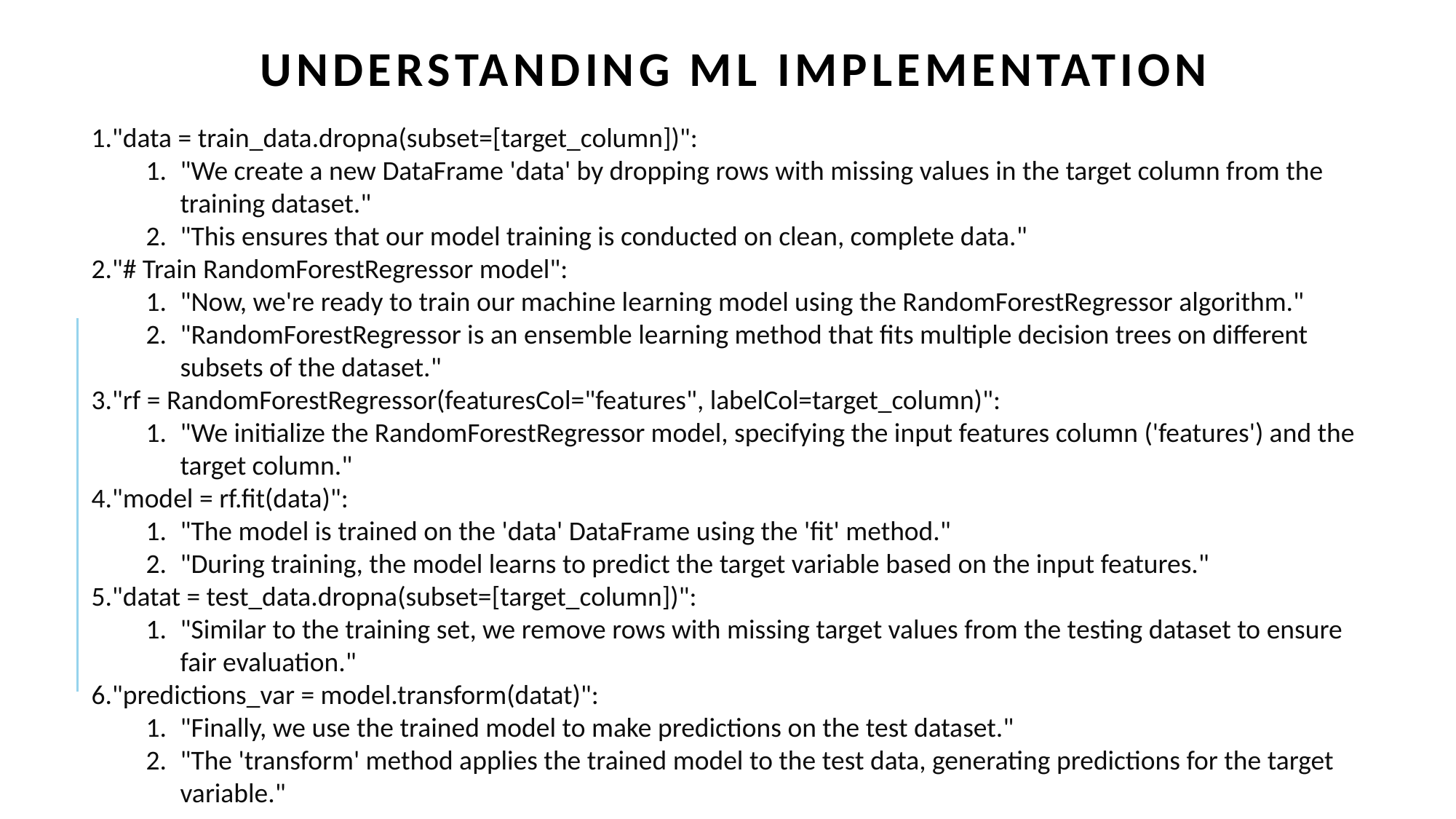

# Understanding ML implementation
"data = train_data.dropna(subset=[target_column])":
"We create a new DataFrame 'data' by dropping rows with missing values in the target column from the training dataset."
"This ensures that our model training is conducted on clean, complete data."
"# Train RandomForestRegressor model":
"Now, we're ready to train our machine learning model using the RandomForestRegressor algorithm."
"RandomForestRegressor is an ensemble learning method that fits multiple decision trees on different subsets of the dataset."
"rf = RandomForestRegressor(featuresCol="features", labelCol=target_column)":
"We initialize the RandomForestRegressor model, specifying the input features column ('features') and the target column."
"model = rf.fit(data)":
"The model is trained on the 'data' DataFrame using the 'fit' method."
"During training, the model learns to predict the target variable based on the input features."
"datat = test_data.dropna(subset=[target_column])":
"Similar to the training set, we remove rows with missing target values from the testing dataset to ensure fair evaluation."
"predictions_var = model.transform(datat)":
"Finally, we use the trained model to make predictions on the test dataset."
"The 'transform' method applies the trained model to the test data, generating predictions for the target variable."